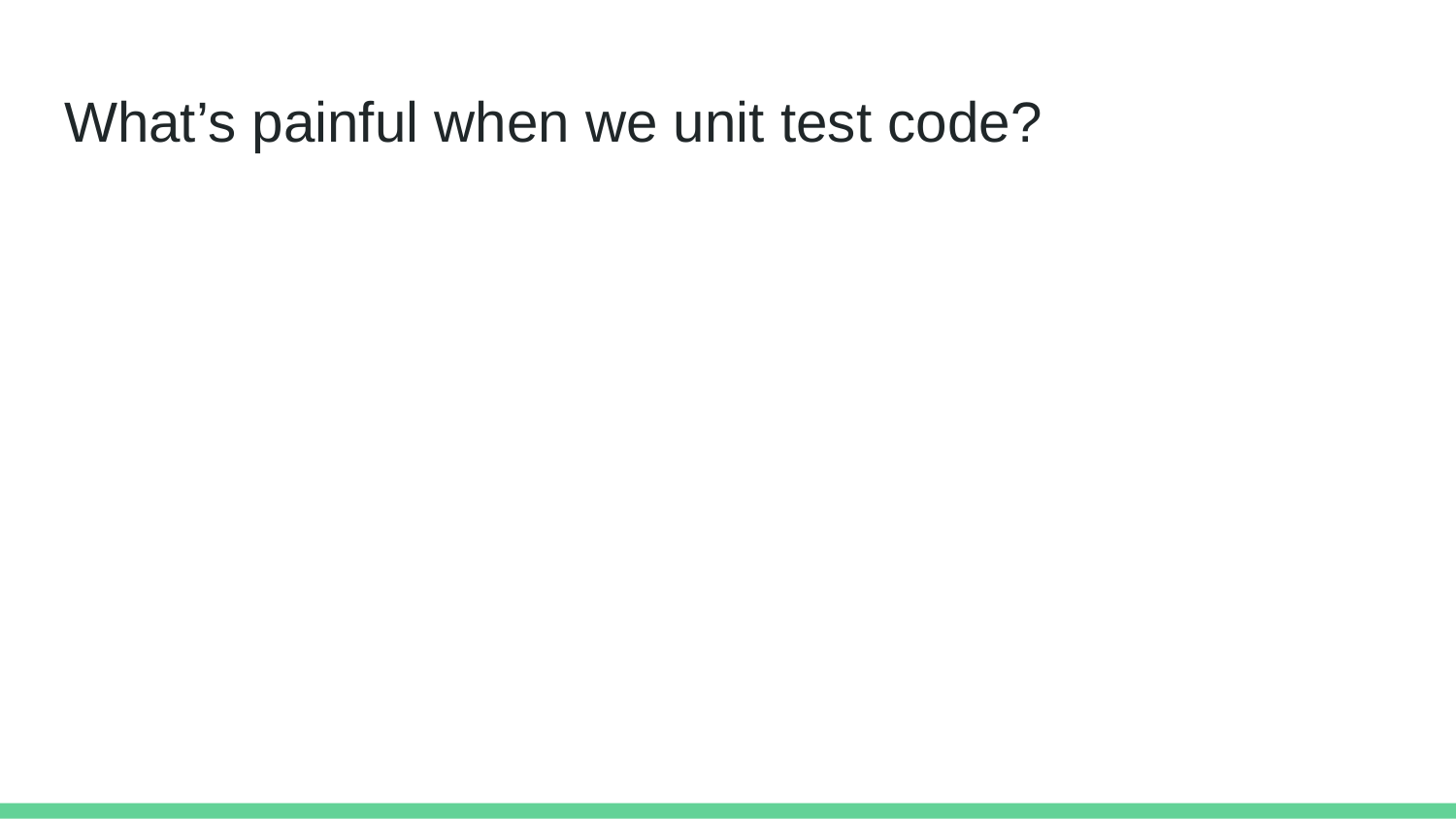

# What’s painful when we unit test code?